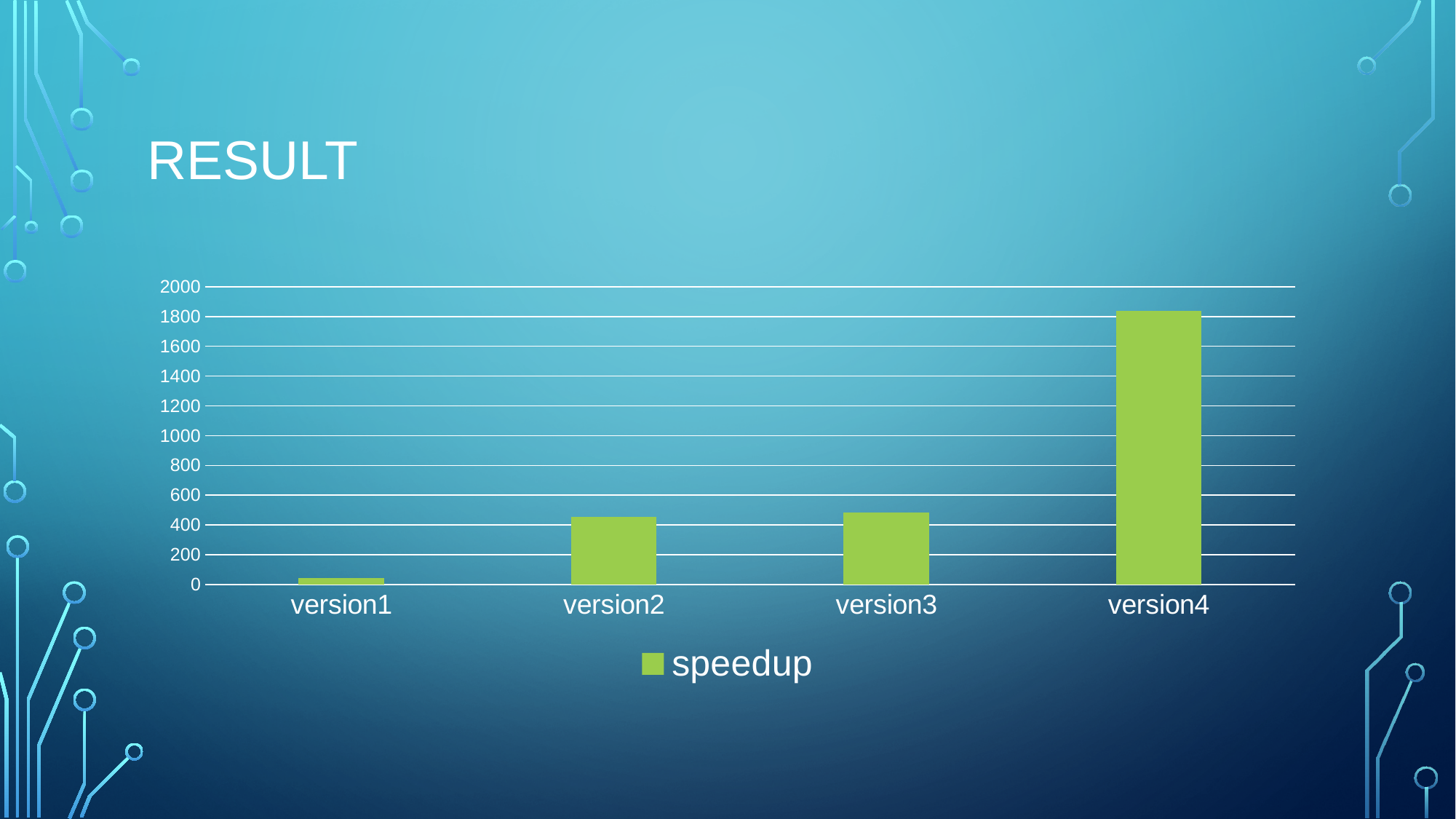

# result

### Chart

| Category | speedup |
|---|---|
| version1 | 43.4 |
| version2 | 454.16 |
| version3 | 484.71 |
| version4 | 1836.41 |